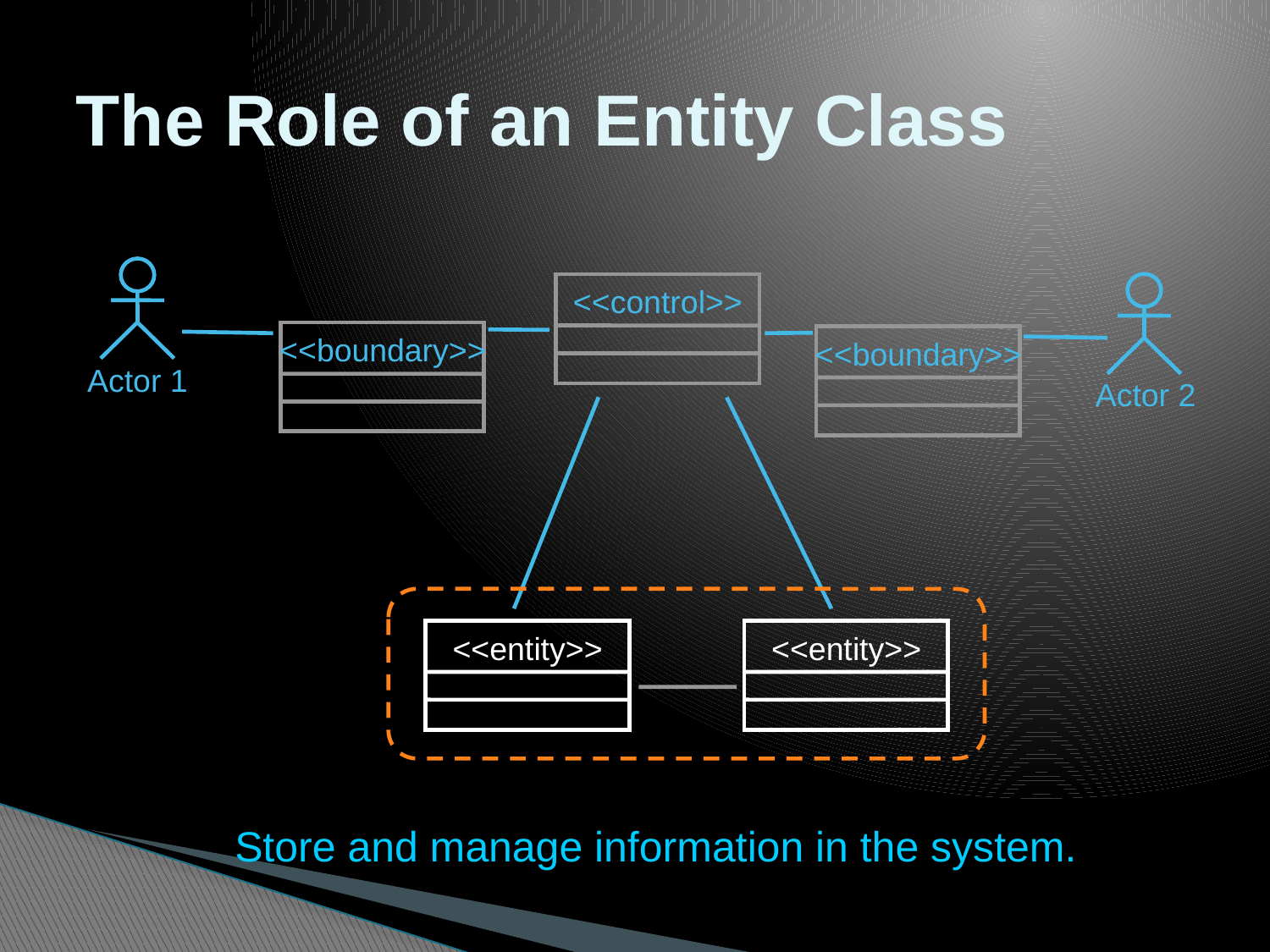

# The Role of an Entity Class

<<control>>

<<boundary>>

<<boundary>>

Actor 1
Actor 2

<<entity>>
<<entity>>

Store and manage information in the system.